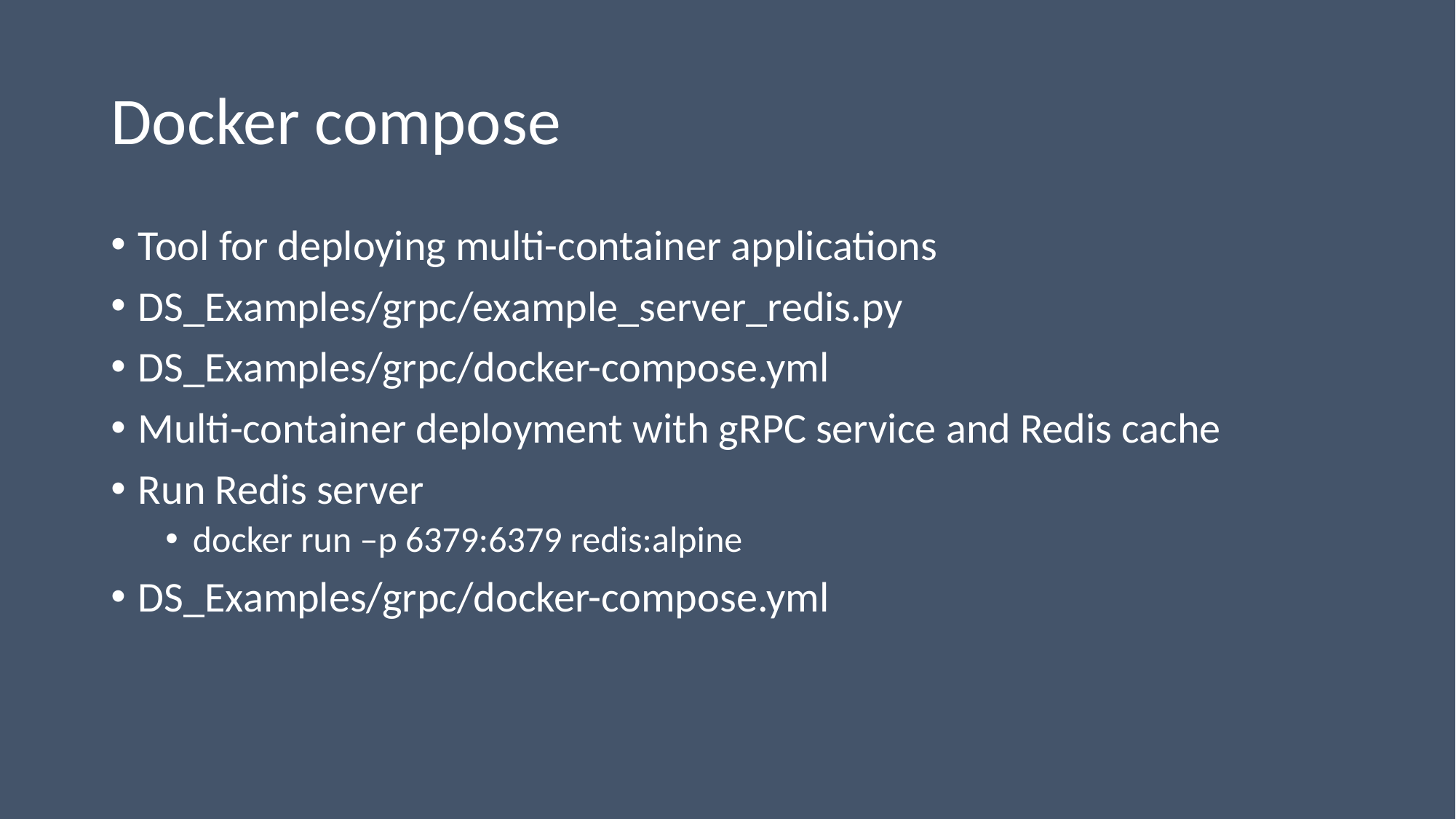

# Docker compose
Tool for deploying multi-container applications
DS_Examples/grpc/example_server_redis.py
DS_Examples/grpc/docker-compose.yml
Multi-container deployment with gRPC service and Redis cache
Run Redis server
docker run –p 6379:6379 redis:alpine
DS_Examples/grpc/docker-compose.yml